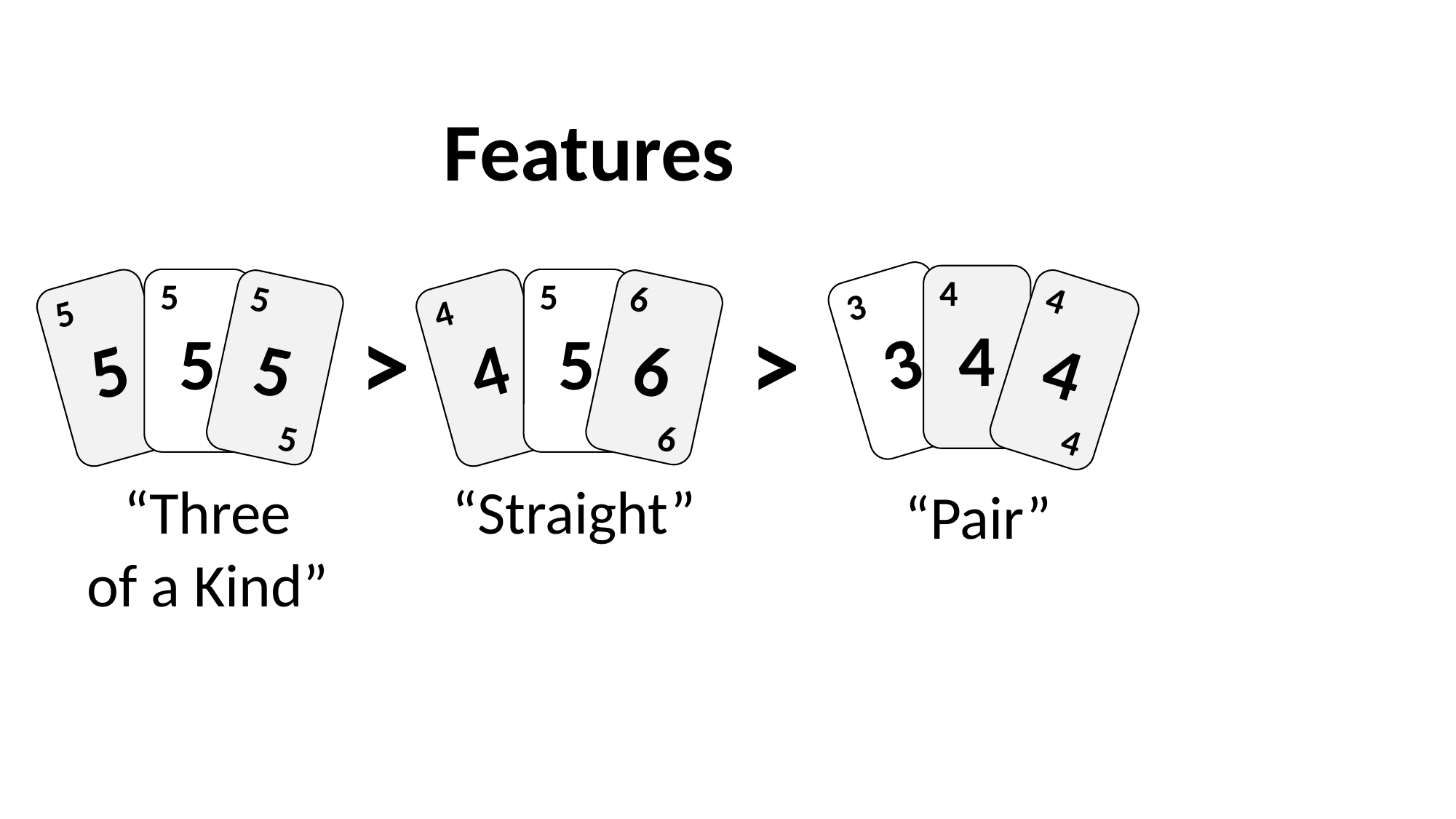

Features
4
4
4
5
5
5
5
5
5
3
3
3
5
5
5
6
6
6
5
5
5
4
4
4
4
4
4
>
>
“Three
of a Kind”
“Straight”
“Pair”